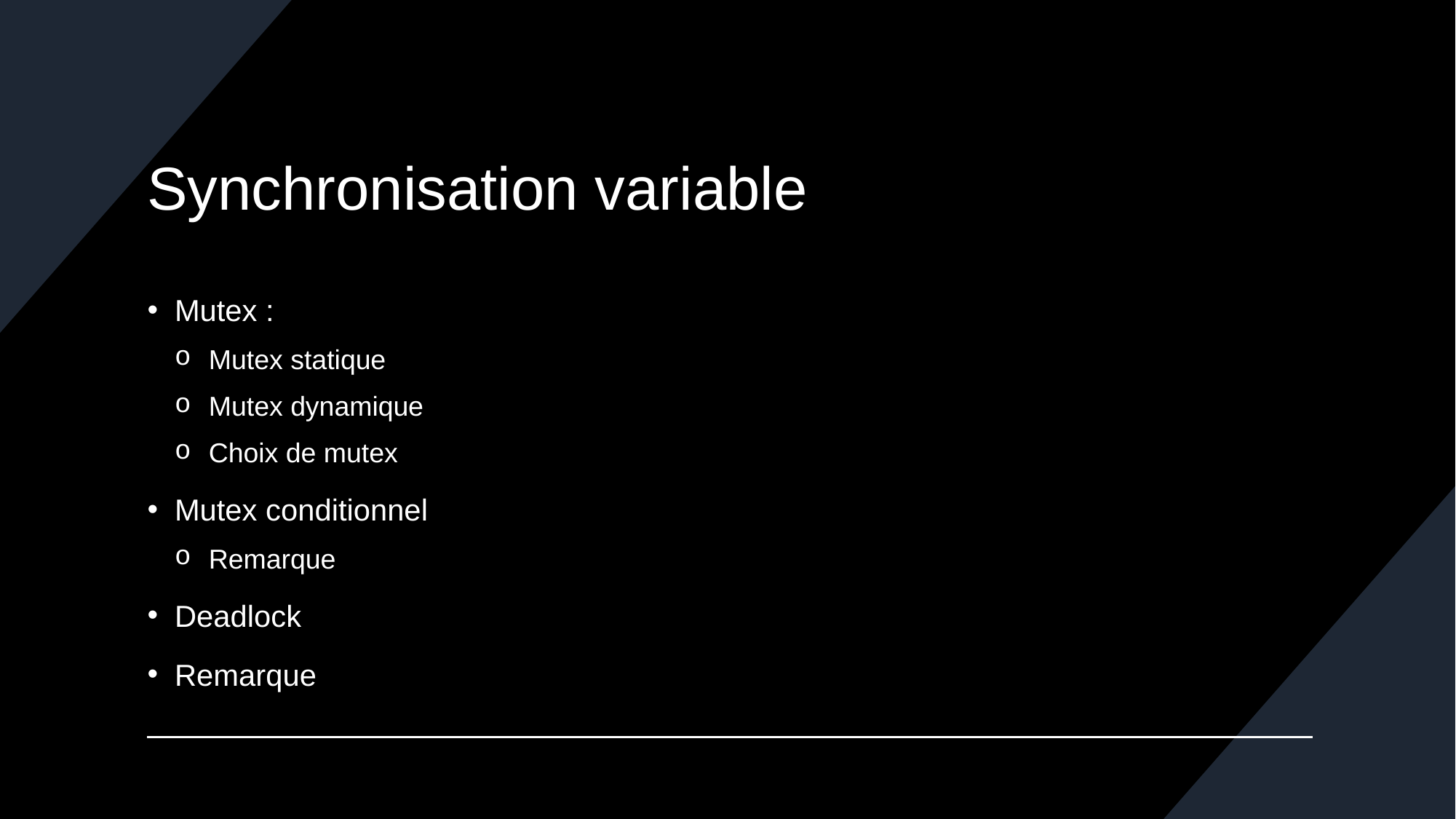

# Synchronisation variable
Mutex :
Mutex statique
Mutex dynamique
Choix de mutex
Mutex conditionnel
Remarque
Deadlock
Remarque